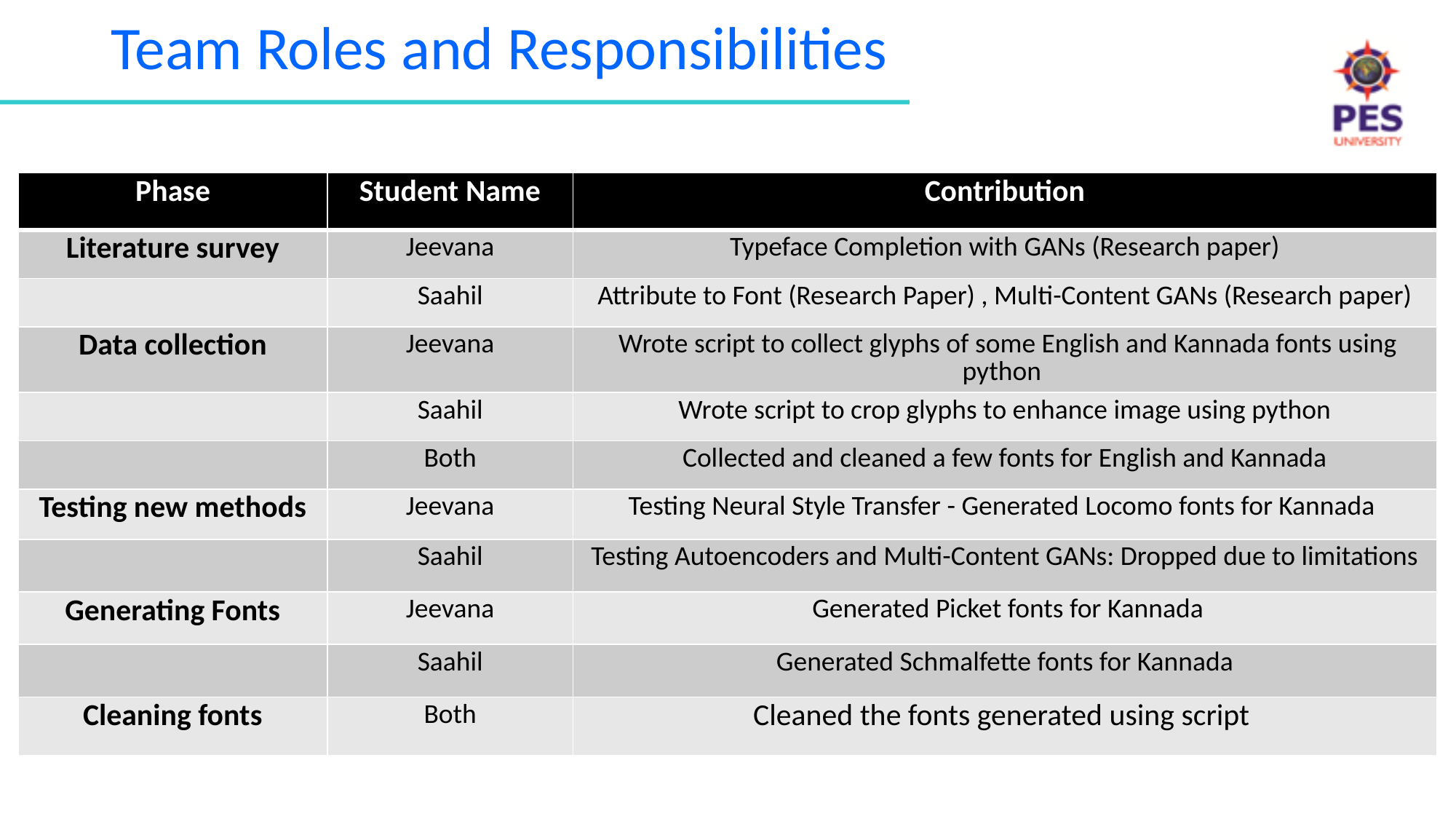

# Team Roles and Responsibilities
| Phase | Student Name | Contribution |
| --- | --- | --- |
| Literature survey | Jeevana | Typeface Completion with GANs (Research paper) |
|  | Saahil | Attribute to Font (Research Paper) , Multi-Content GANs (Research paper) |
| Data collection | Jeevana | Wrote script to collect glyphs of some English and Kannada fonts using python |
|  | Saahil | Wrote script to crop glyphs to enhance image using python |
|  | Both | Collected and cleaned a few fonts for English and Kannada |
| Testing new methods | Jeevana | Testing Neural Style Transfer - Generated Locomo fonts for Kannada |
|  | Saahil | Testing Autoencoders and Multi-Content GANs: Dropped due to limitations |
| Generating Fonts | Jeevana | Generated Picket fonts for Kannada |
|  | Saahil | Generated Schmalfette fonts for Kannada |
| Cleaning fonts | Both | Cleaned the fonts generated using script |